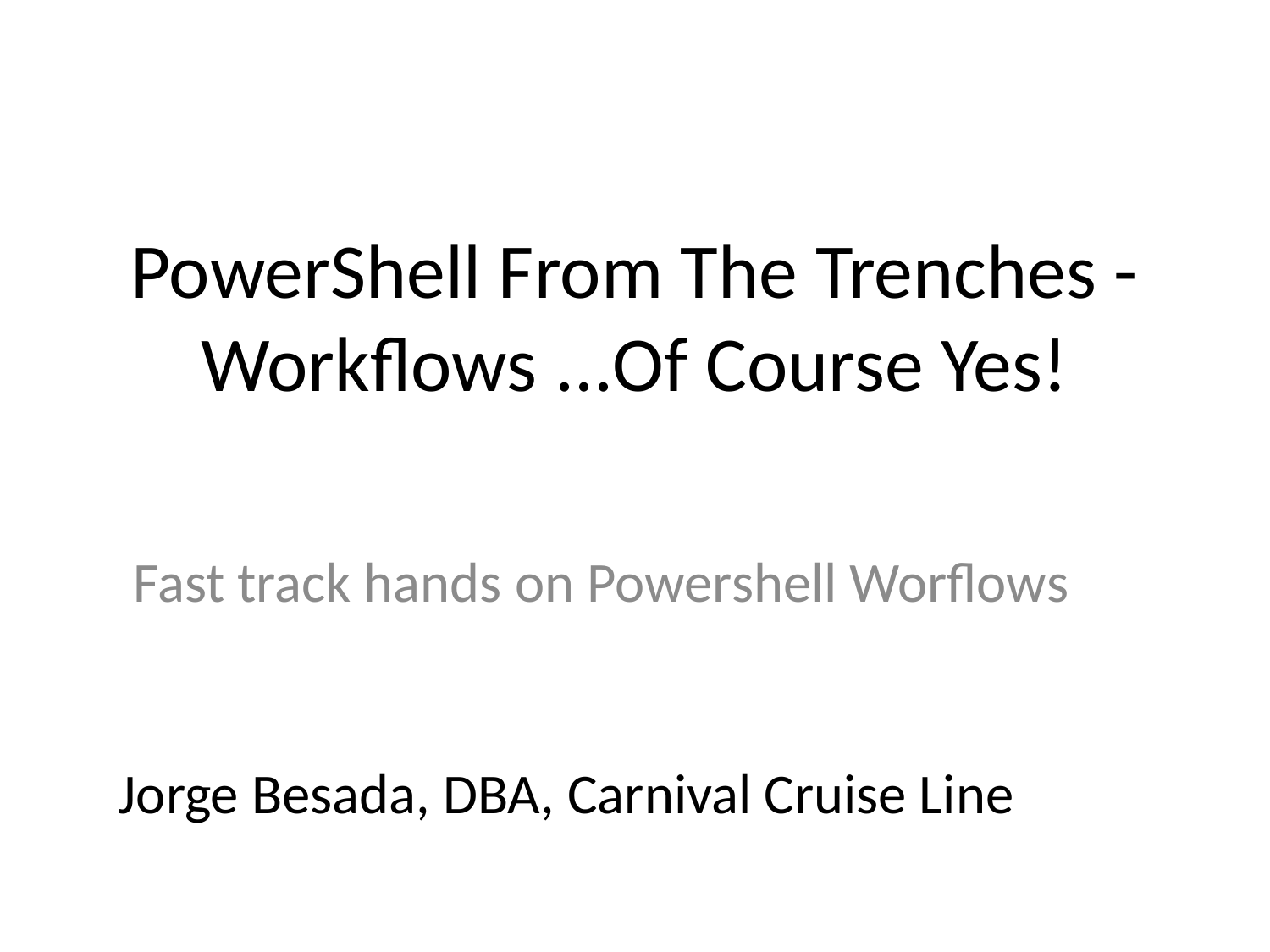

# PowerShell From The Trenches - Workflows ...Of Course Yes!
Fast track hands on Powershell Worflows

Jorge Besada, DBA, Carnival Cruise Line